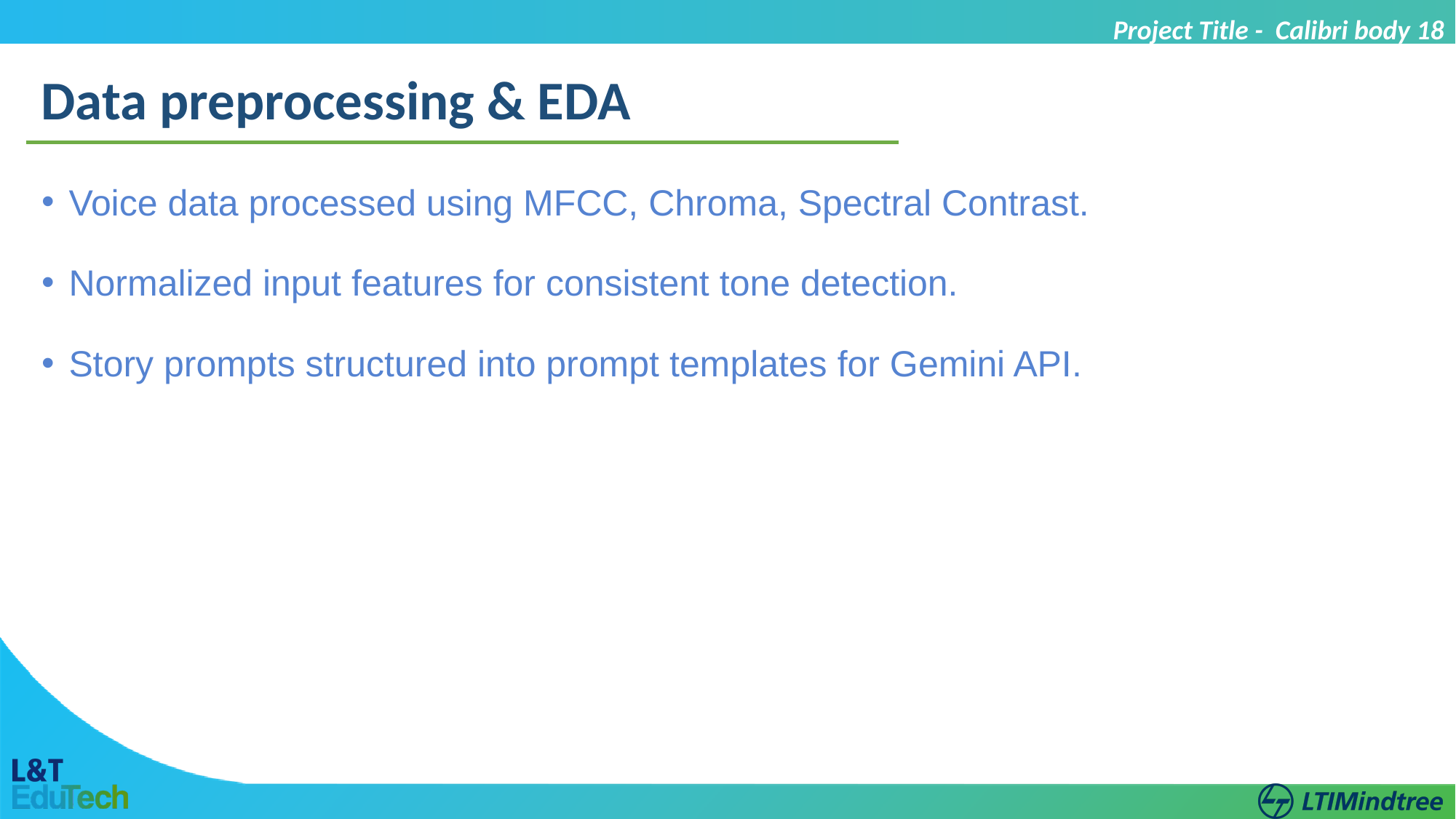

Project Title -  Calibri body 18

Data preprocessing & EDA
Voice data processed using MFCC, Chroma, Spectral Contrast.
Normalized input features for consistent tone detection.
Story prompts structured into prompt templates for Gemini API.